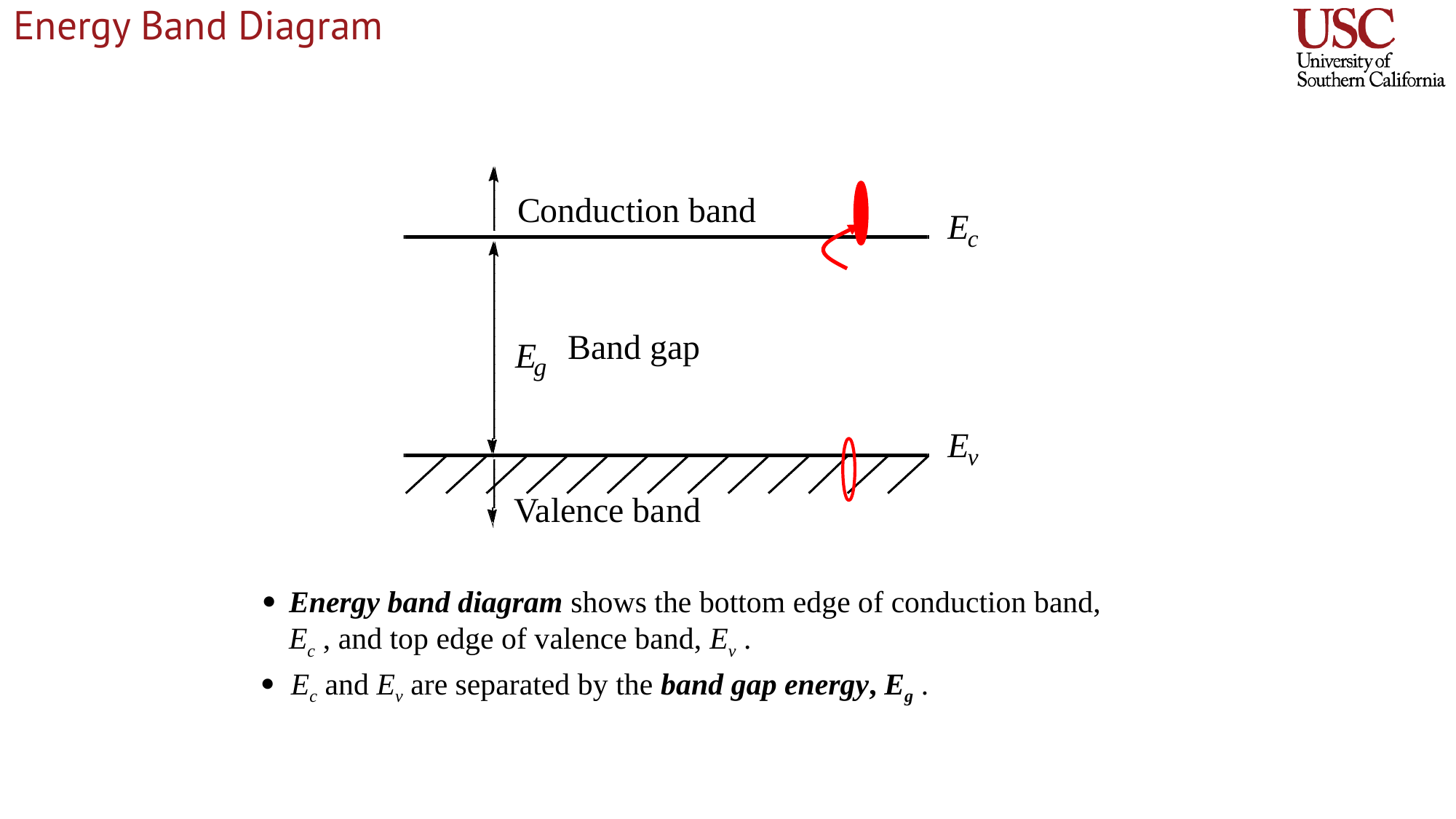

# Energy Band Diagram

Conduction band

E
c

Band gap
E
g
E

v

Valence band

•
Energy band diagram shows the bottom edge of conduction band, Ec , and top edge of valence band, Ev .

•
Ec and Ev are separated by the band gap energy, Eg .